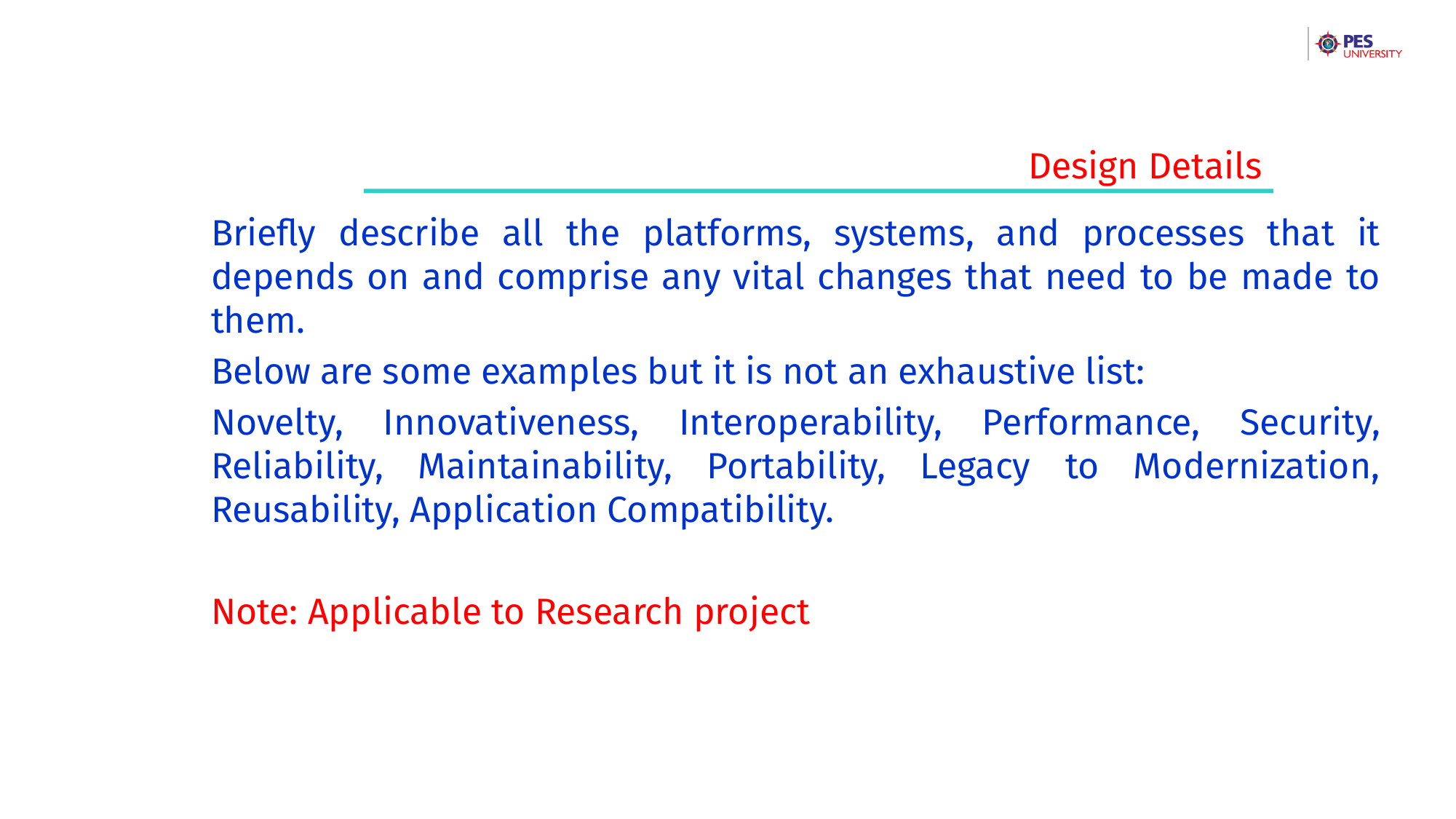

Design Details

Briefly describe all the platforms, systems, and processes that it depends on and comprise any vital changes that need to be made to them.
Below are some examples but it is not an exhaustive list:
Novelty, Innovativeness, Interoperability, Performance, Security, Reliability, Maintainability, Portability, Legacy to Modernization, Reusability, Application Compatibility.

Note: Applicable to Research project